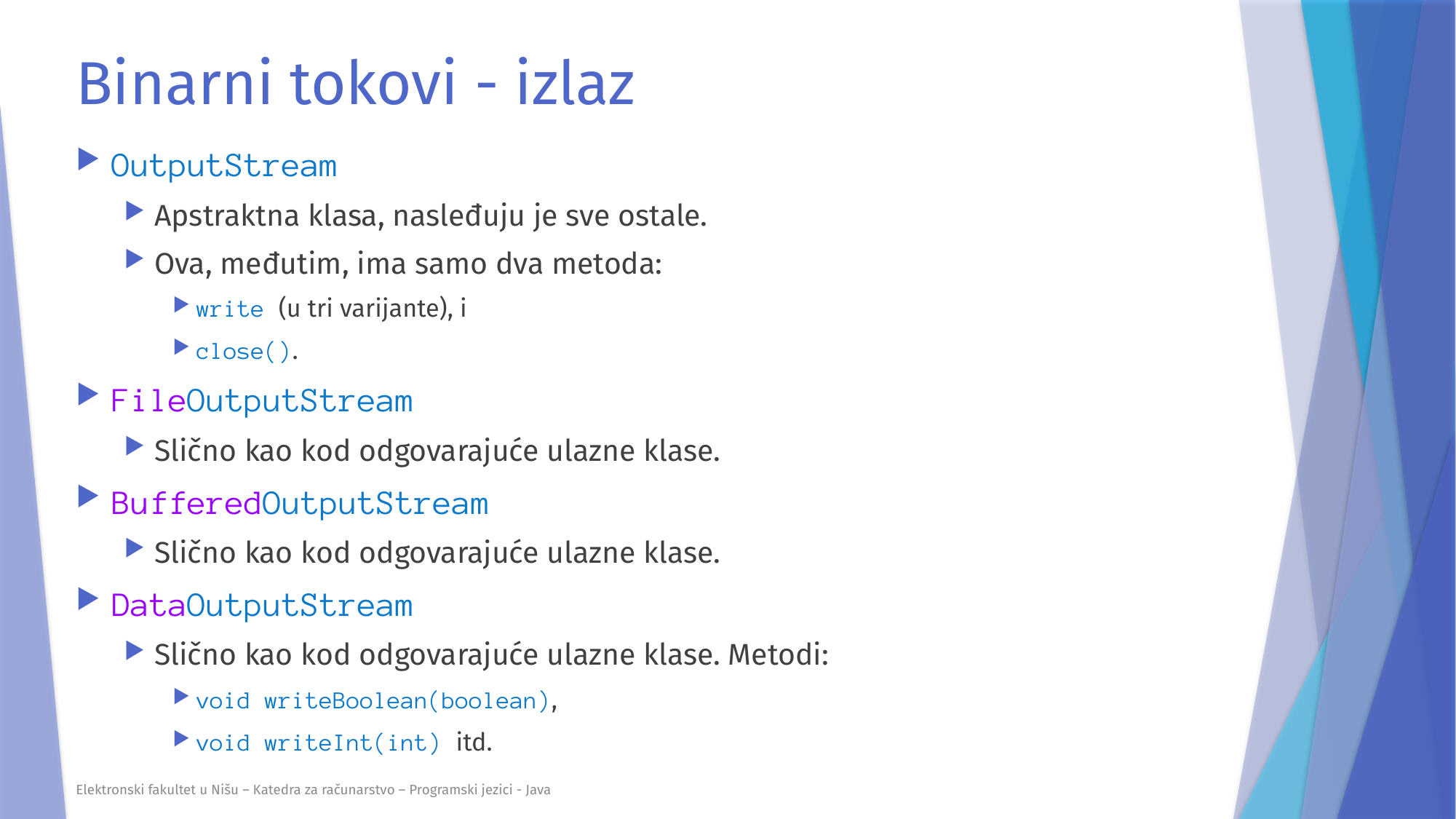

# Binarni tokovi - izlaz
OutputStream
Apstraktna klasa, nasleđuju je sve ostale.
Ova, međutim, ima samo dva metoda:
write (u tri varijante), i
close().
FileOutputStream
Slično kao kod odgovarajuće ulazne klase.
BufferedOutputStream
Slično kao kod odgovarajuće ulazne klase.
DataOutputStream
Slično kao kod odgovarajuće ulazne klase. Metodi:
void writeBoolean(boolean),
void writeInt(int) itd.
Elektronski fakultet u Nišu – Katedra za računarstvo – Programski jezici - Java